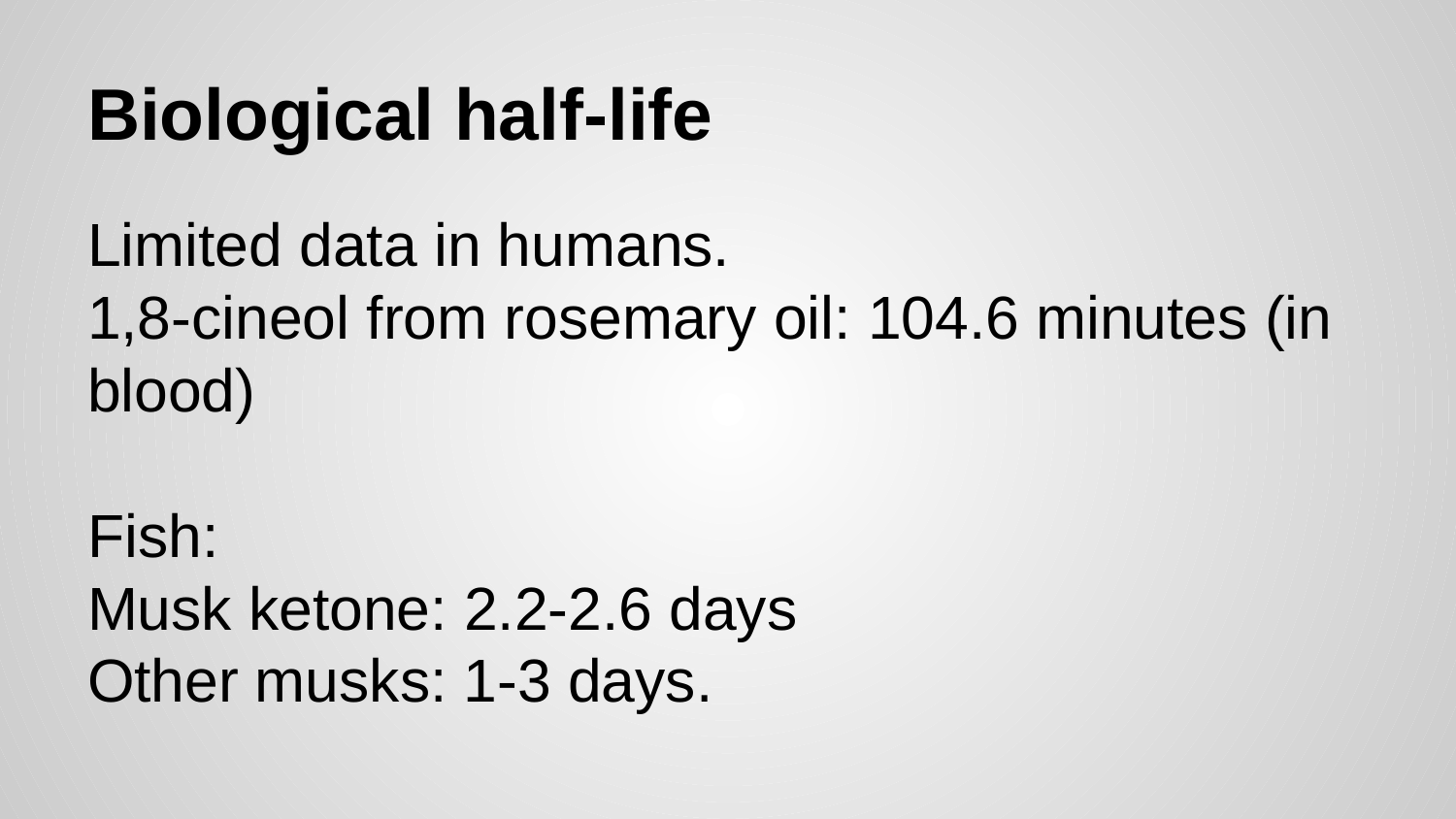

# Biological half-life
Limited data in humans.
1,8-cineol from rosemary oil: 104.6 minutes (in blood)

Fish:
Musk ketone: 2.2-2.6 days
Other musks: 1-3 days.